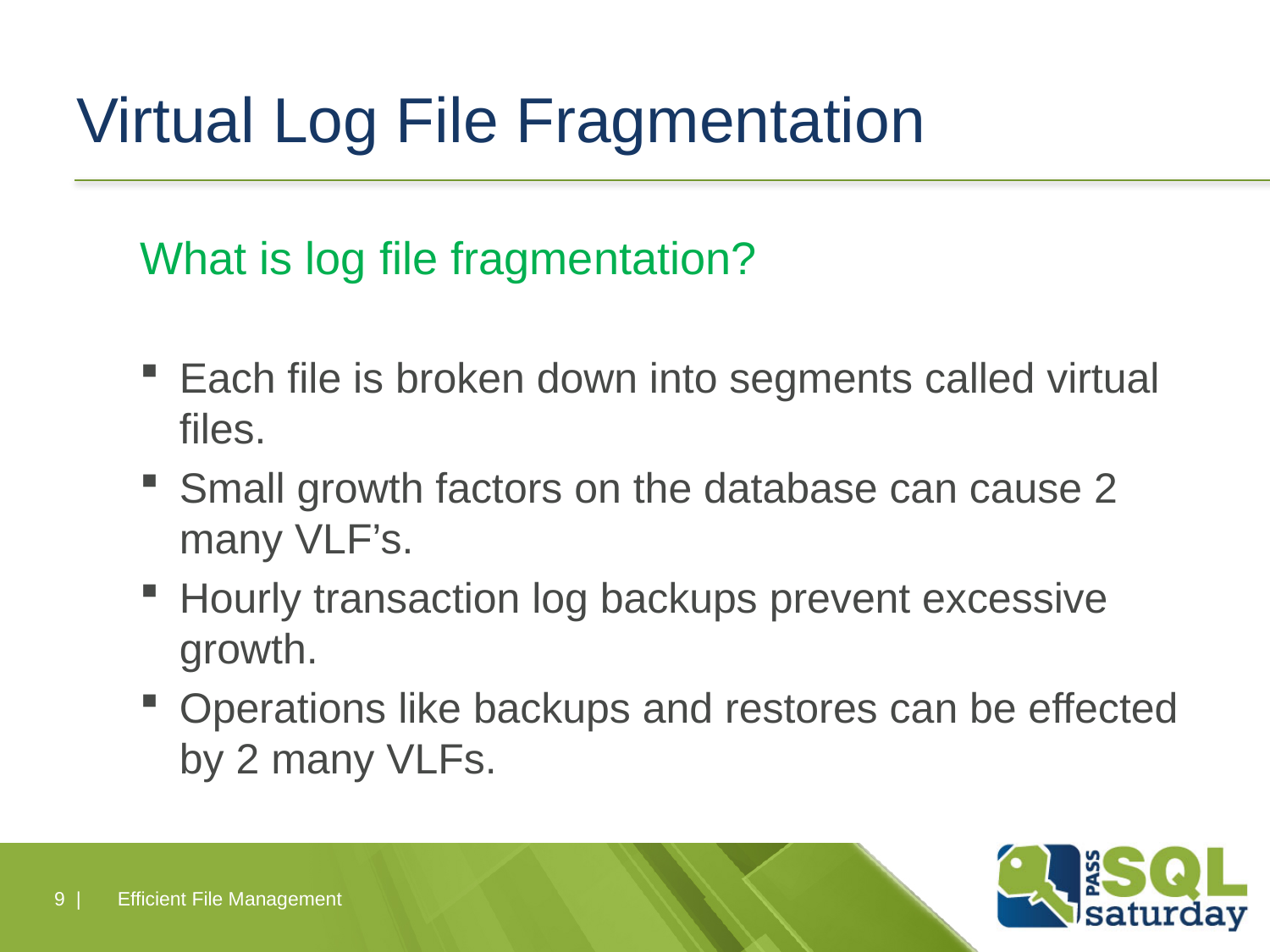

# Virtual Log File Fragmentation
What is log file fragmentation?

Each file is broken down into segments called virtual files.
Small growth factors on the database can cause 2 many VLF’s.
Hourly transaction log backups prevent excessive growth.
Operations like backups and restores can be effected by 2 many VLFs.

9  |
Efficient File Management